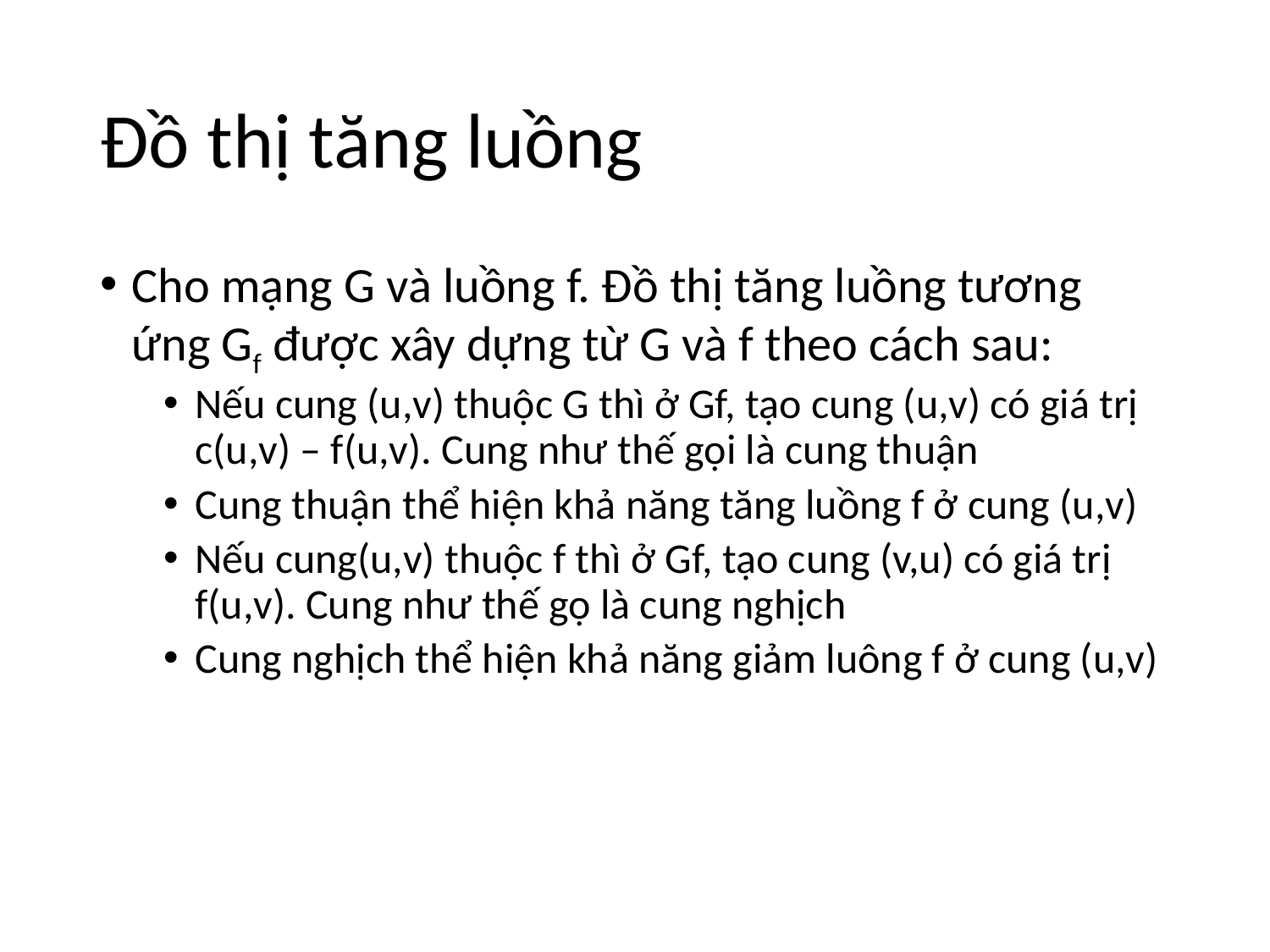

# Đồ thị tăng luồng
Cho mạng G và luồng f. Đồ thị tăng luồng tương ứng Gf được xây dựng từ G và f theo cách sau:
Nếu cung (u,v) thuộc G thì ở Gf, tạo cung (u,v) có giá trị c(u,v) – f(u,v). Cung như thế gọi là cung thuận
Cung thuận thể hiện khả năng tăng luồng f ở cung (u,v)
Nếu cung(u,v) thuộc f thì ở Gf, tạo cung (v,u) có giá trị f(u,v). Cung như thế gọ là cung nghịch
Cung nghịch thể hiện khả năng giảm luông f ở cung (u,v)